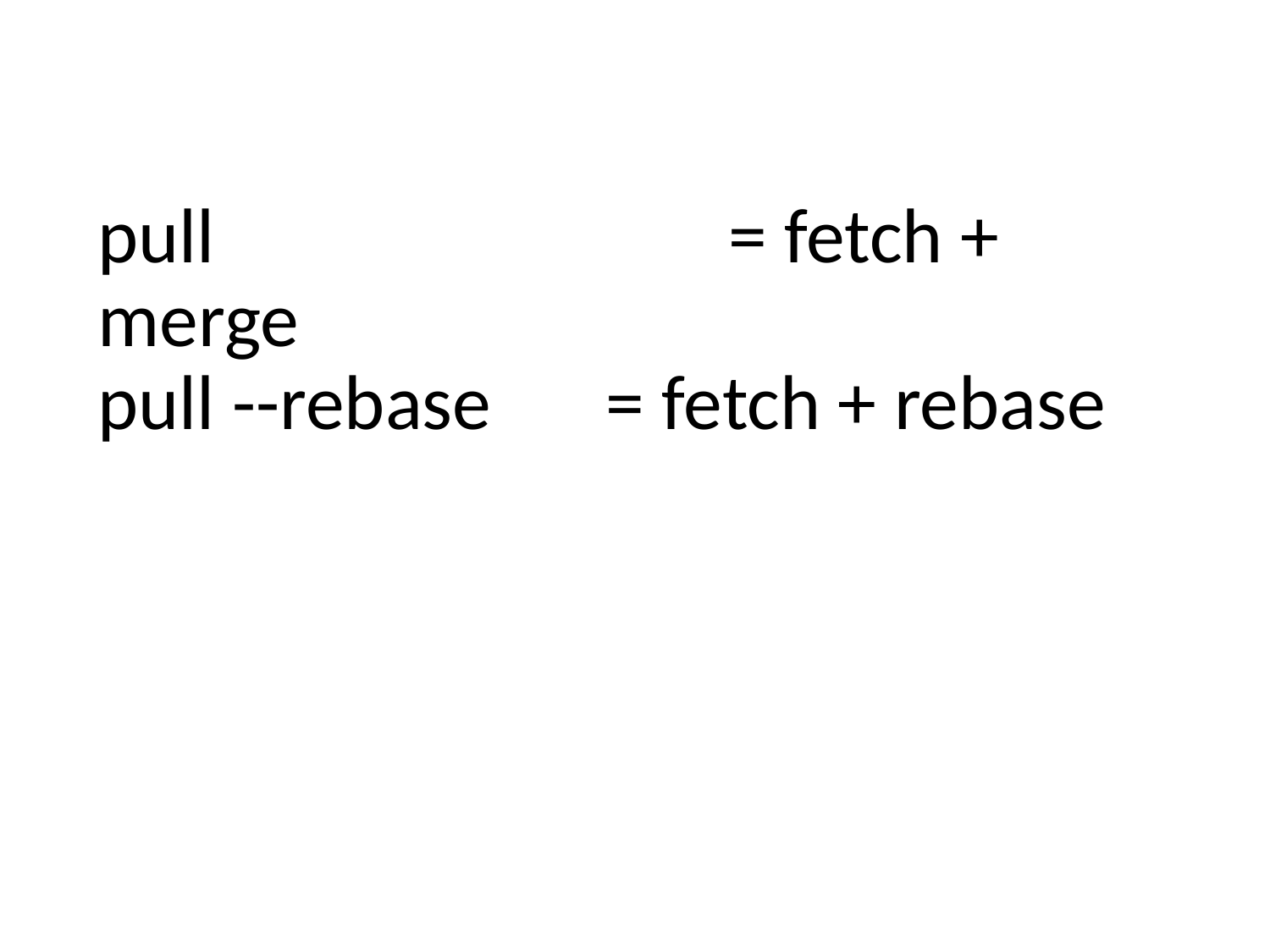

pull 			       = fetch + merge
pull --rebase 	= fetch + rebase